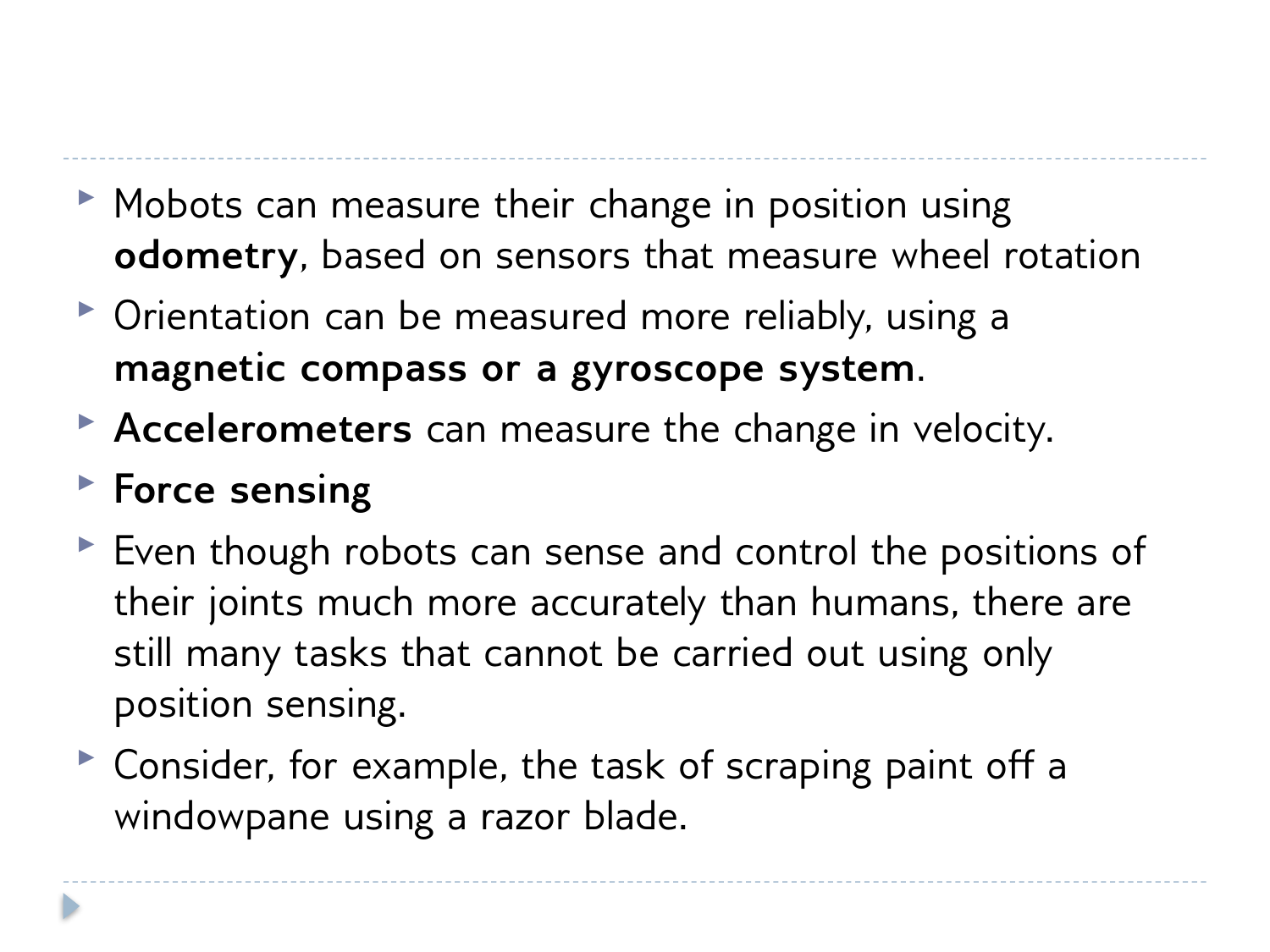

#
Mobots can measure their change in position using odometry, based on sensors that measure wheel rotation
Orientation can be measured more reliably, using a magnetic compass or a gyroscope system.
Accelerometers can measure the change in velocity.
Force sensing
Even though robots can sense and control the positions of their joints much more accurately than humans, there are still many tasks that cannot be carried out using only position sensing.
Consider, for example, the task of scraping paint off a windowpane using a razor blade.